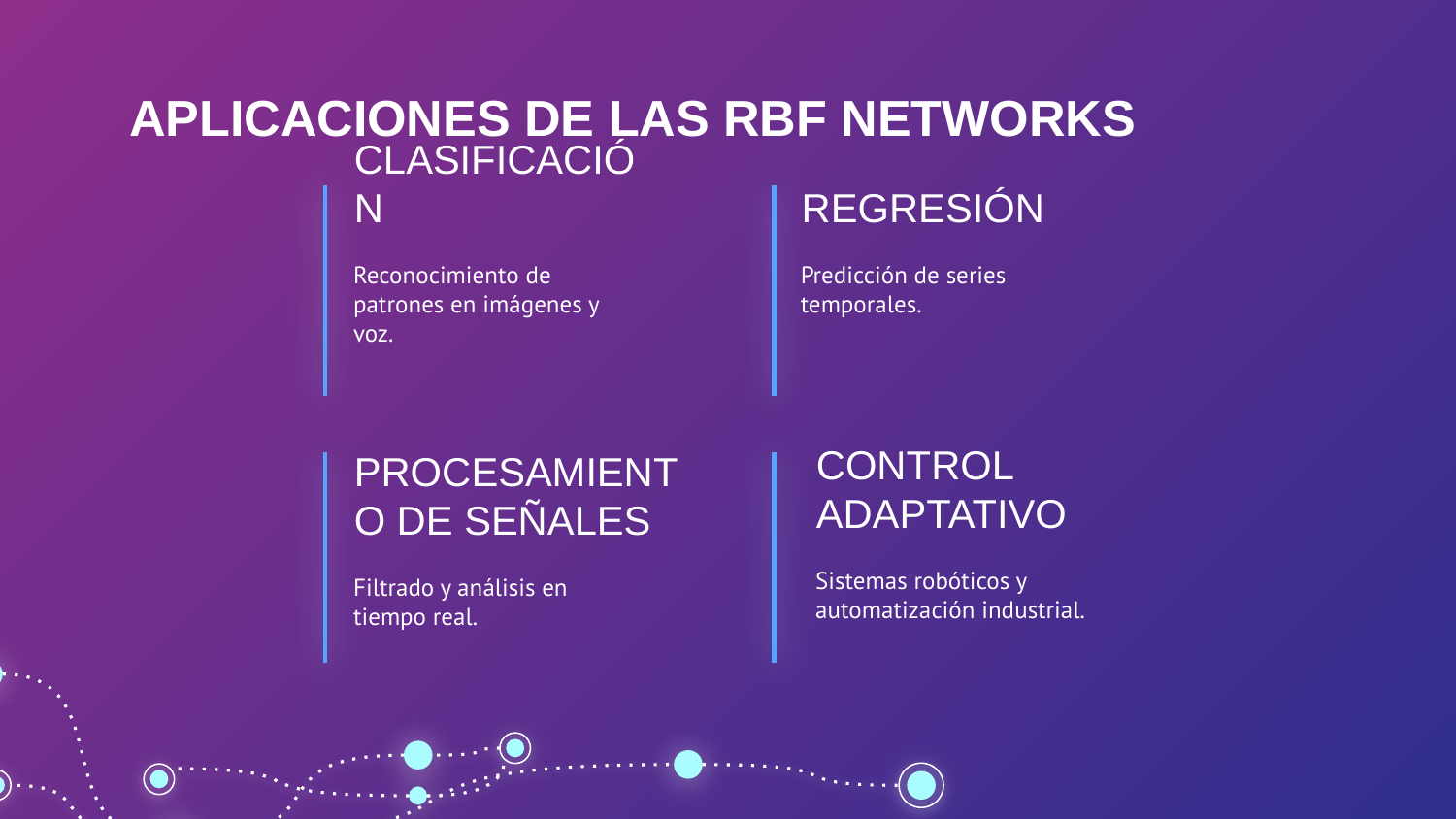

# APLICACIONES DE LAS RBF NETWORKS
CLASIFICACIÓN
REGRESIÓN
Reconocimiento de patrones en imágenes y voz.
Predicción de series temporales.
CONTROL ADAPTATIVO
PROCESAMIENTO DE SEÑALES
Sistemas robóticos y automatización industrial.
Filtrado y análisis en tiempo real.